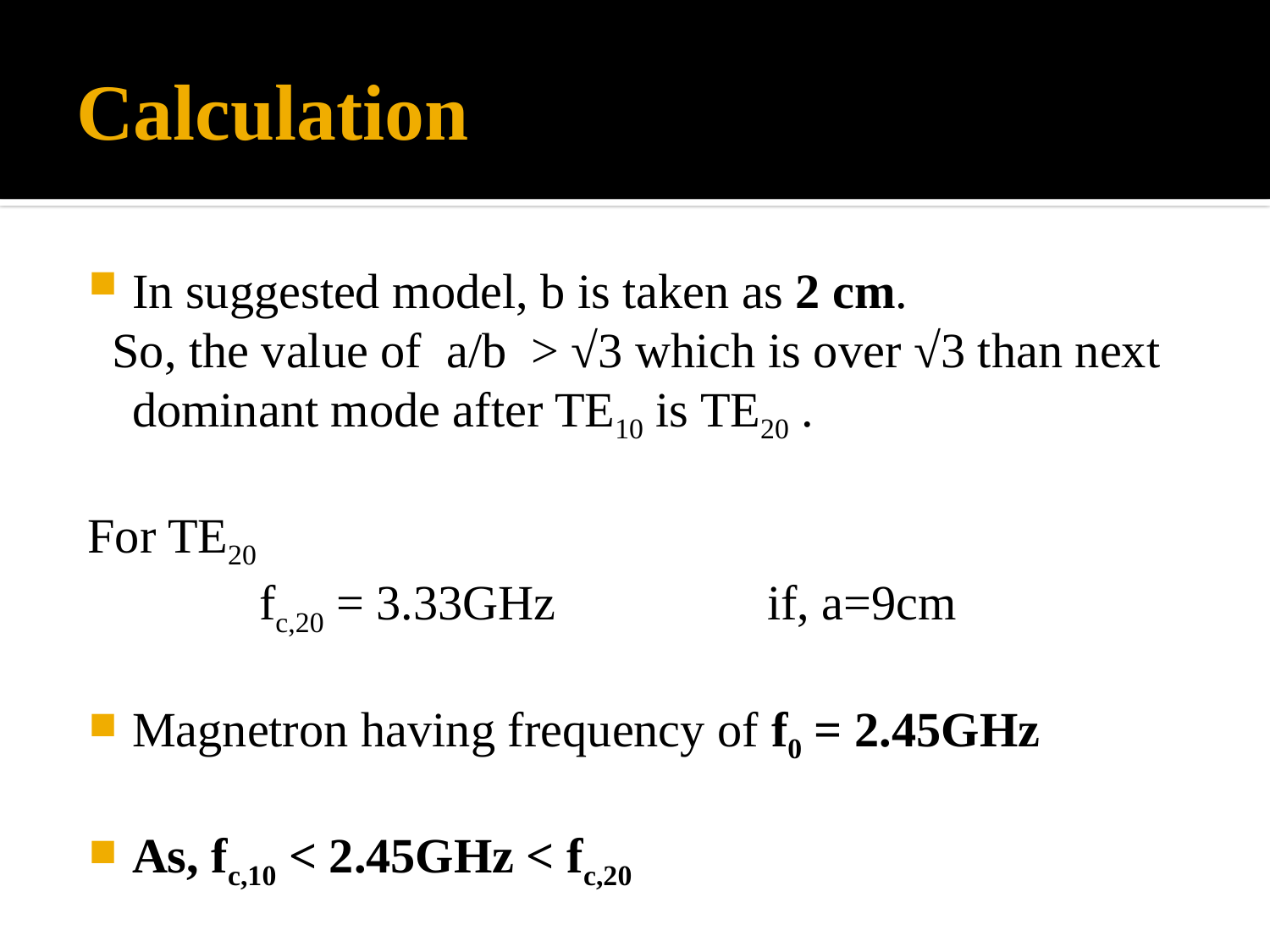

# Calculation
In suggested model, b is taken as 2 cm.
  So, the value of  a/b  > √3 which is over √3 than next dominant mode after TE10 is TE20 .

For TE20
		fc,20 = 3.33GHz 		if, a=9cm

Magnetron having frequency of f0 = 2.45GHz

As, fc,10 < 2.45GHz < fc,20